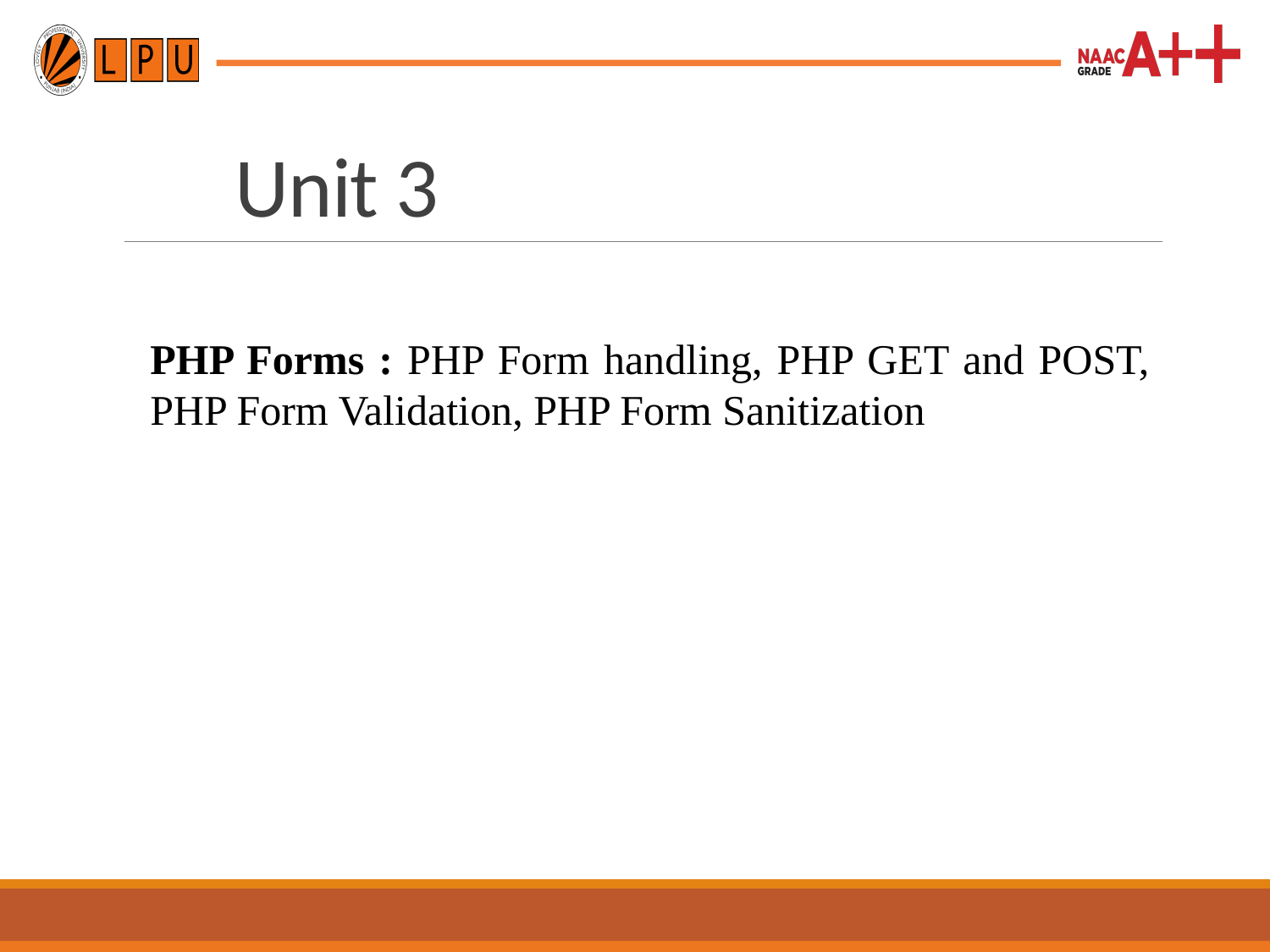

Unit 3

PHP Forms : PHP Form handling, PHP GET and POST, PHP Form Validation, PHP Form Sanitization